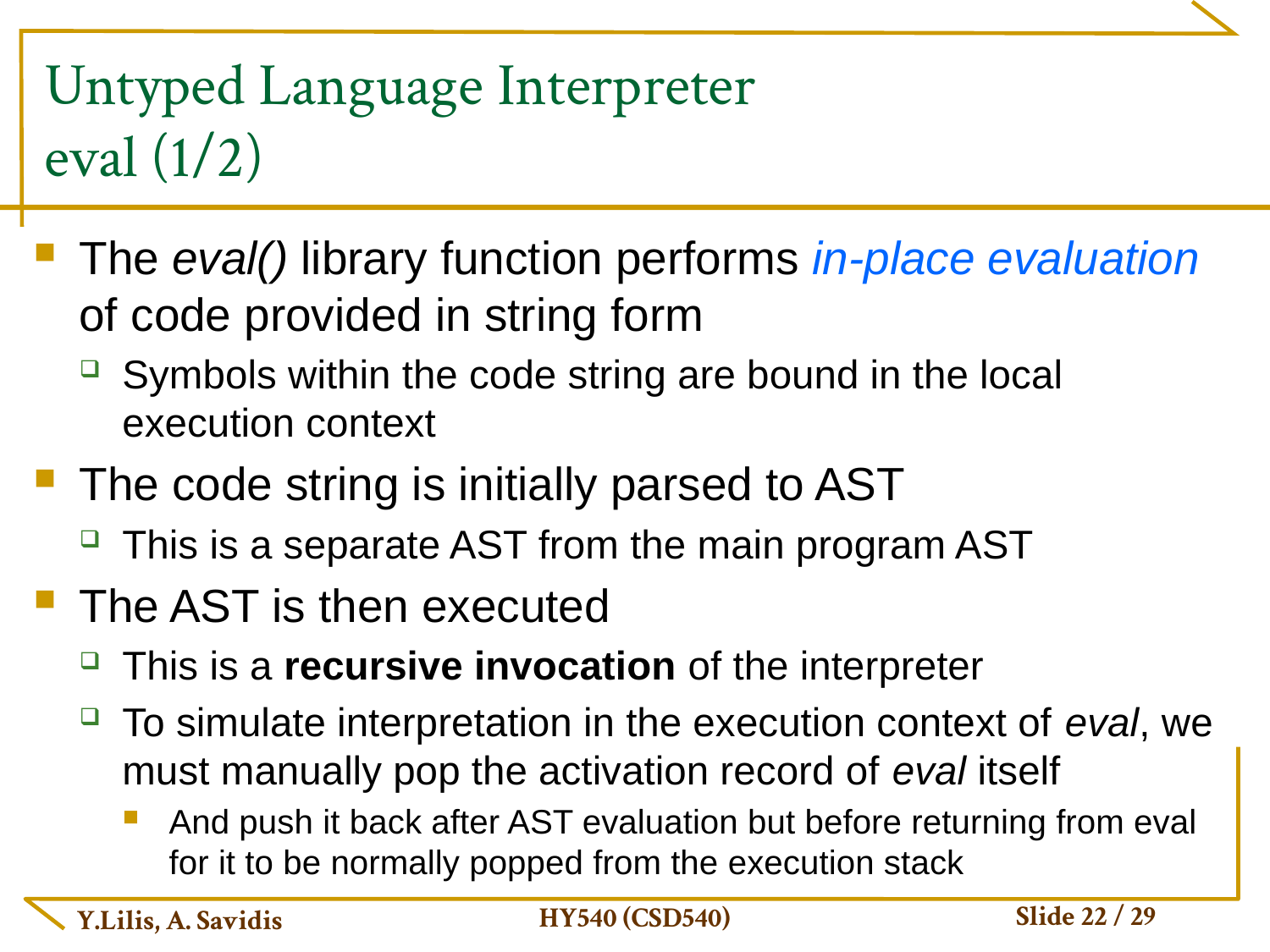

# Untyped Language Interpreter eval (1/2)
The eval() library function performs in-place evaluation of code provided in string form
Symbols within the code string are bound in the local execution context
The code string is initially parsed to AST
This is a separate AST from the main program AST
The AST is then executed
This is a recursive invocation of the interpreter
To simulate interpretation in the execution context of eval, we must manually pop the activation record of eval itself
And push it back after AST evaluation but before returning from eval for it to be normally popped from the execution stack
HY540 (CSD540)
Y.Lilis, A. Savidis